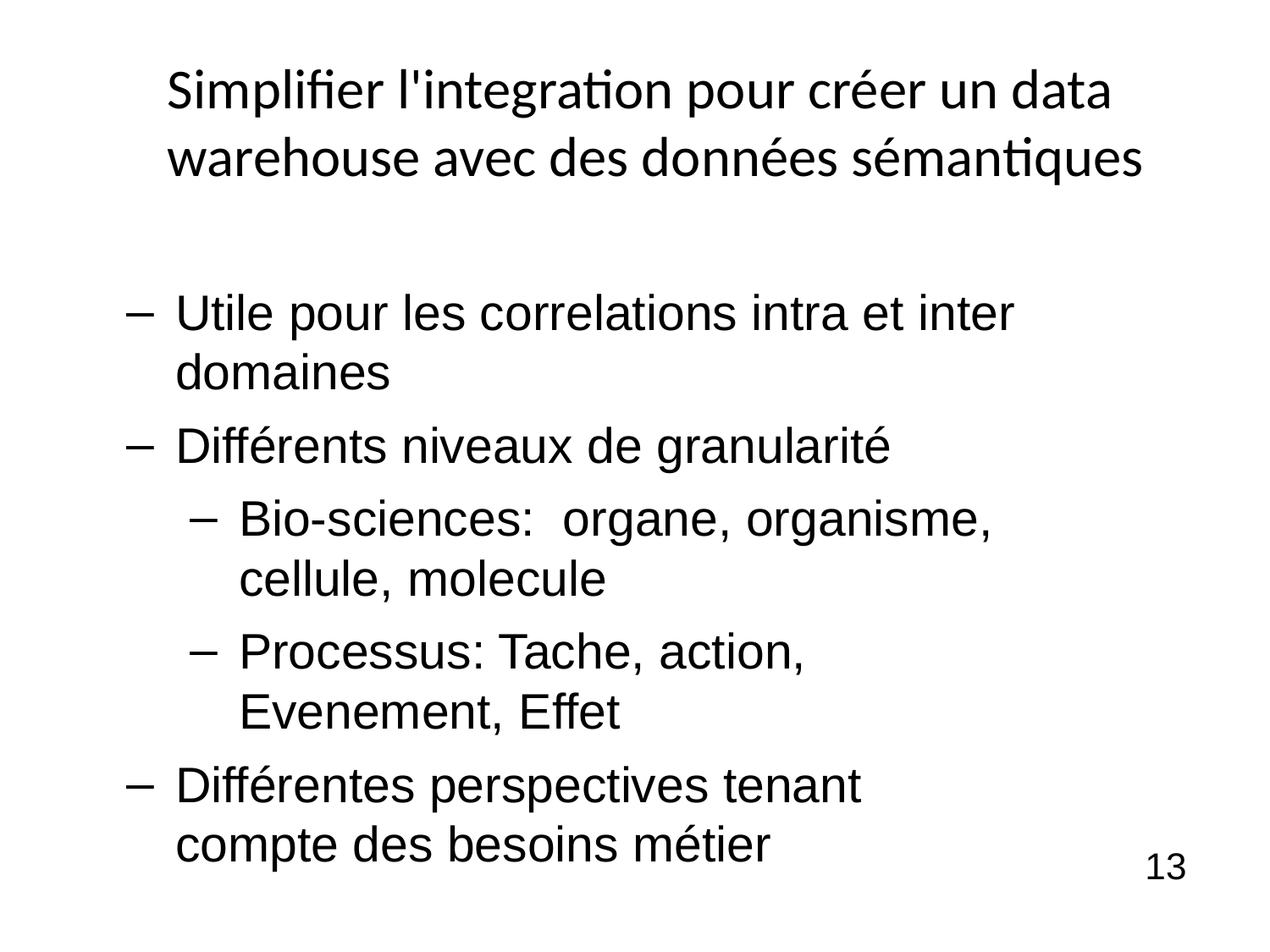

Simplifier l'integration pour créer un data warehouse avec des données sémantiques

Utile pour les correlations intra et inter domaines
Différents niveaux de granularité
Bio-sciences:  organe, organisme, cellule, molecule
Processus: Tache, action, Evenement, Effet
Différentes perspectives tenant compte des besoins métier

13